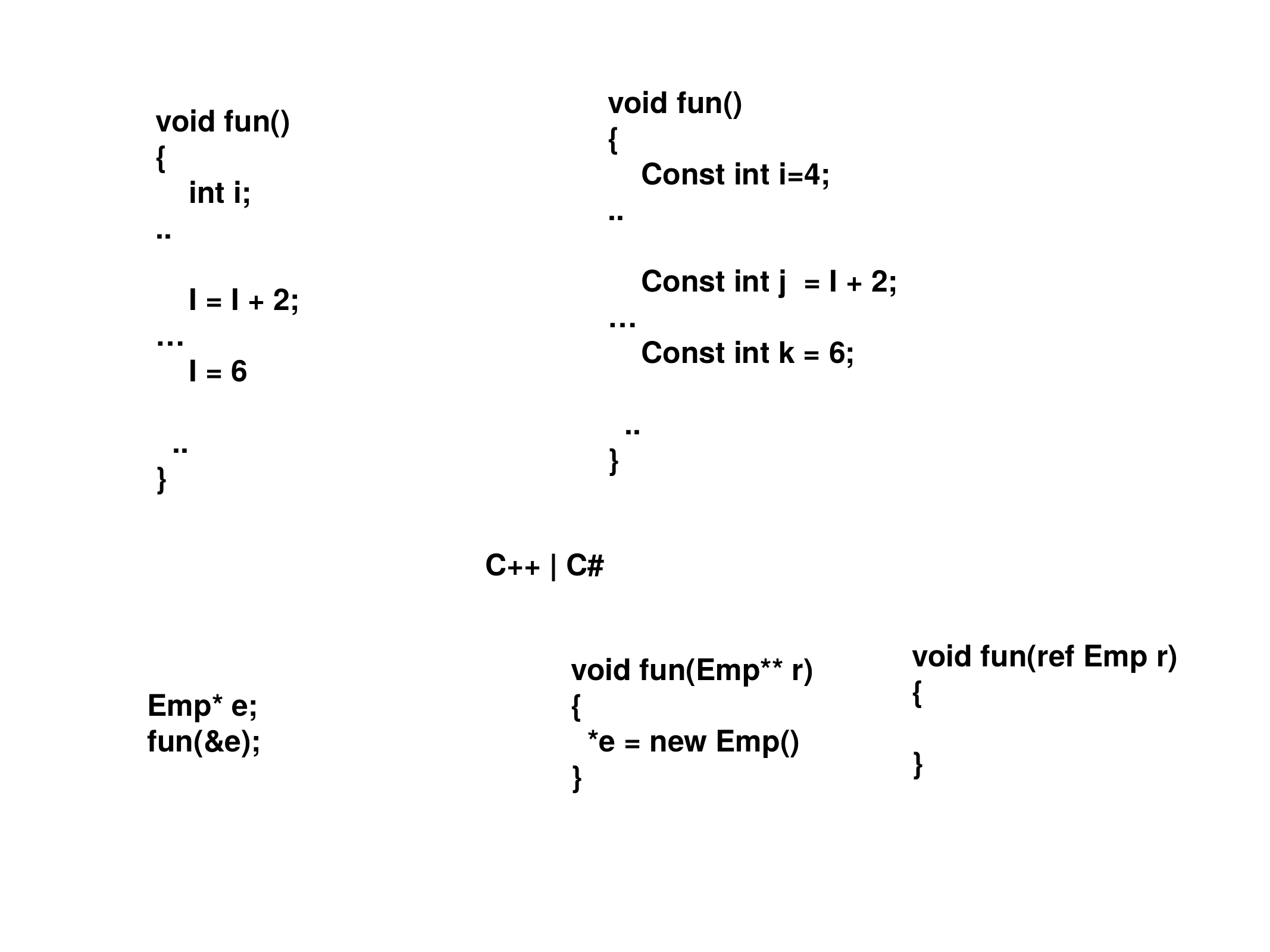

void fun()
{
    Const int i=4;
..

    Const int j  = I + 2;
…
    Const int k = 6;

  ..
}
void fun()
{
    int i;
..

    I = I + 2;
…
    I = 6

  ..
}
C++ | C#
void fun(ref Emp r)
{

}
void fun(Emp** r)
{
  *e = new Emp()
}
Emp* e;
fun(&e);